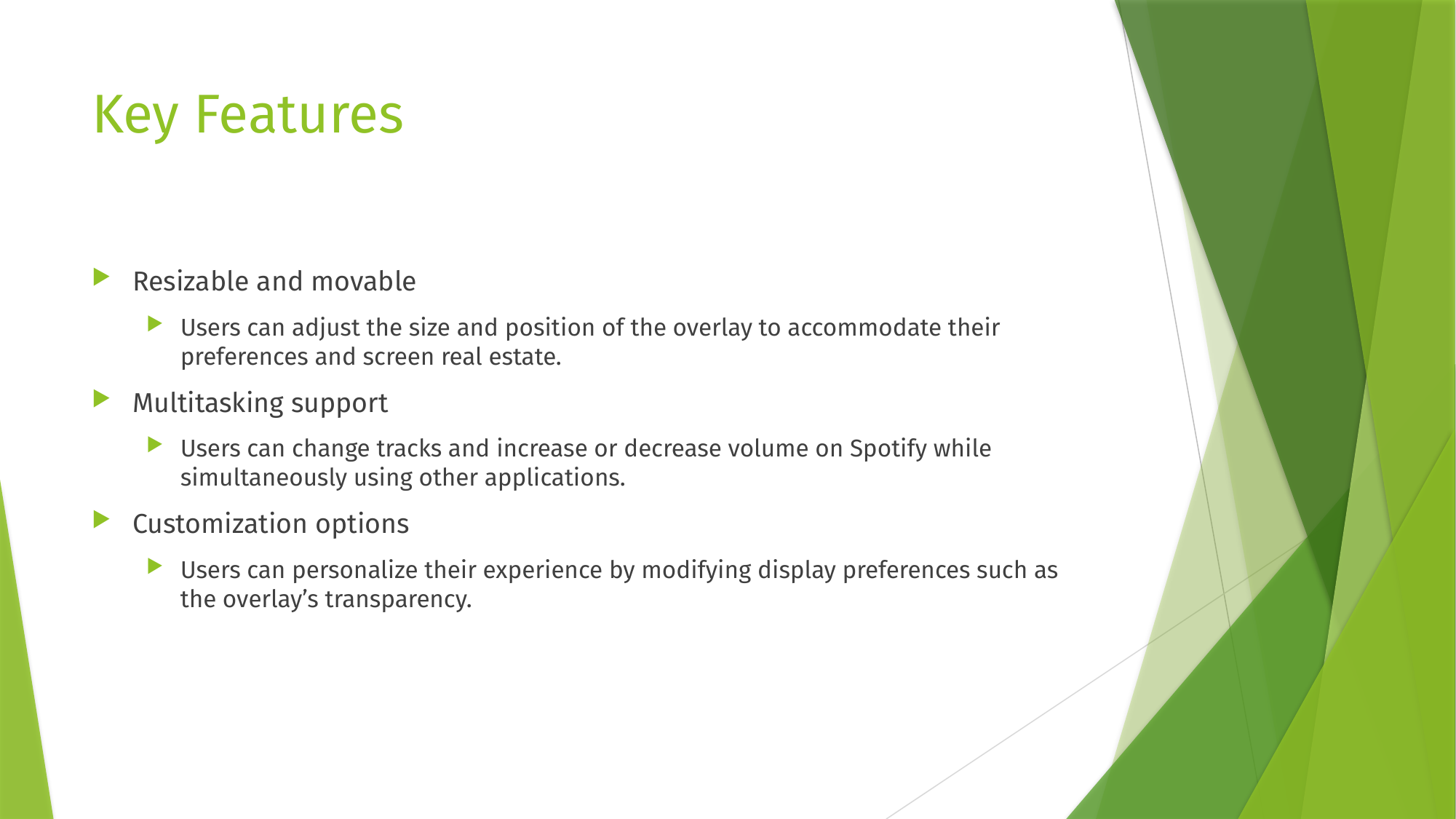

# Key Features
Resizable and movable
Users can adjust the size and position of the overlay to accommodate their preferences and screen real estate.
Multitasking support
Users can change tracks and increase or decrease volume on Spotify while simultaneously using other applications.
Customization options
Users can personalize their experience by modifying display preferences such as the overlay’s transparency.